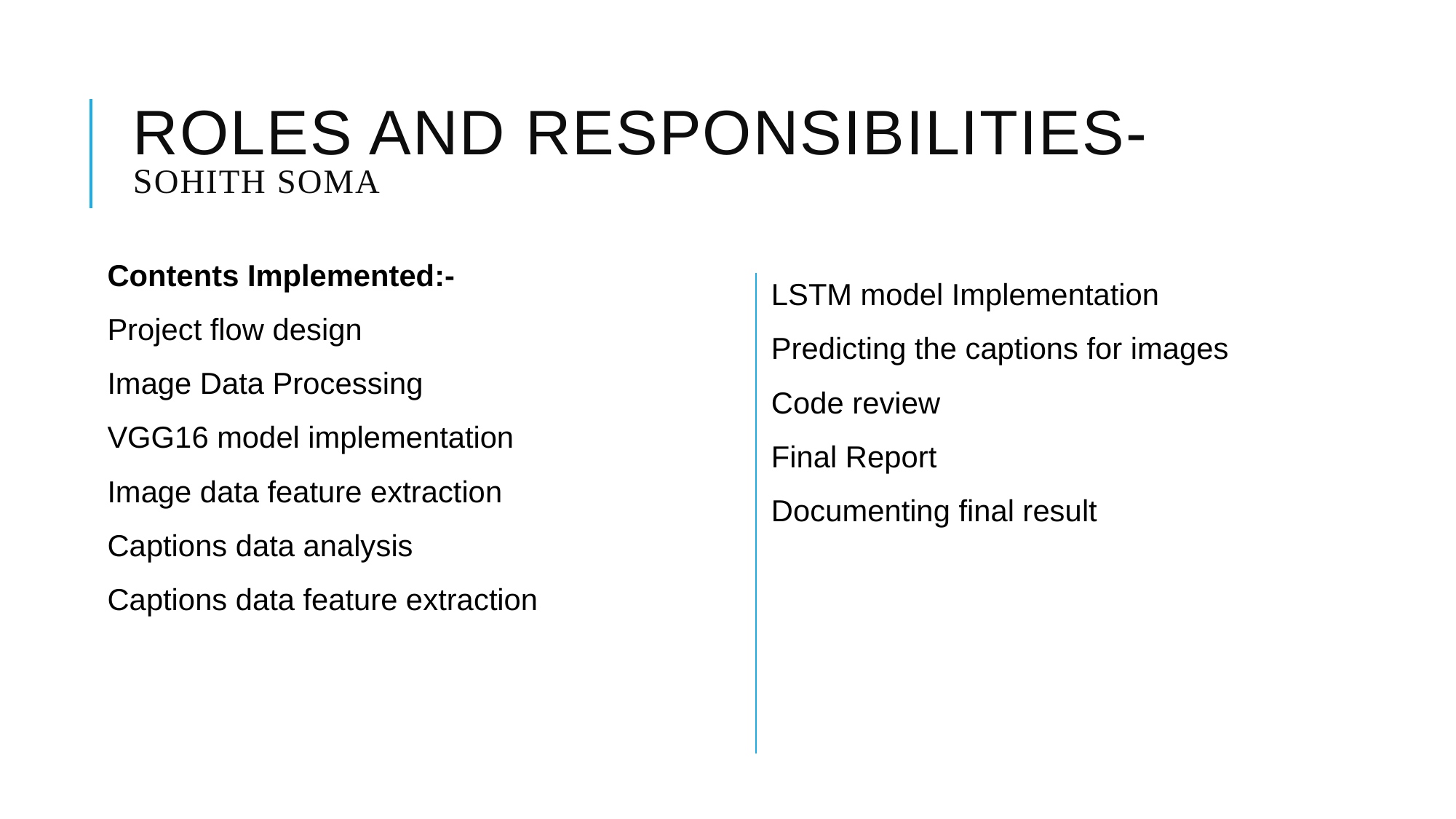

# Roles AND RESPONSIBILITIES-Sohith soma
Contents Implemented:-
Project flow design
Image Data Processing
VGG16 model implementation
Image data feature extraction
Captions data analysis
Captions data feature extraction

LSTM model Implementation
Predicting the captions for images
Code review
Final Report
Documenting final result